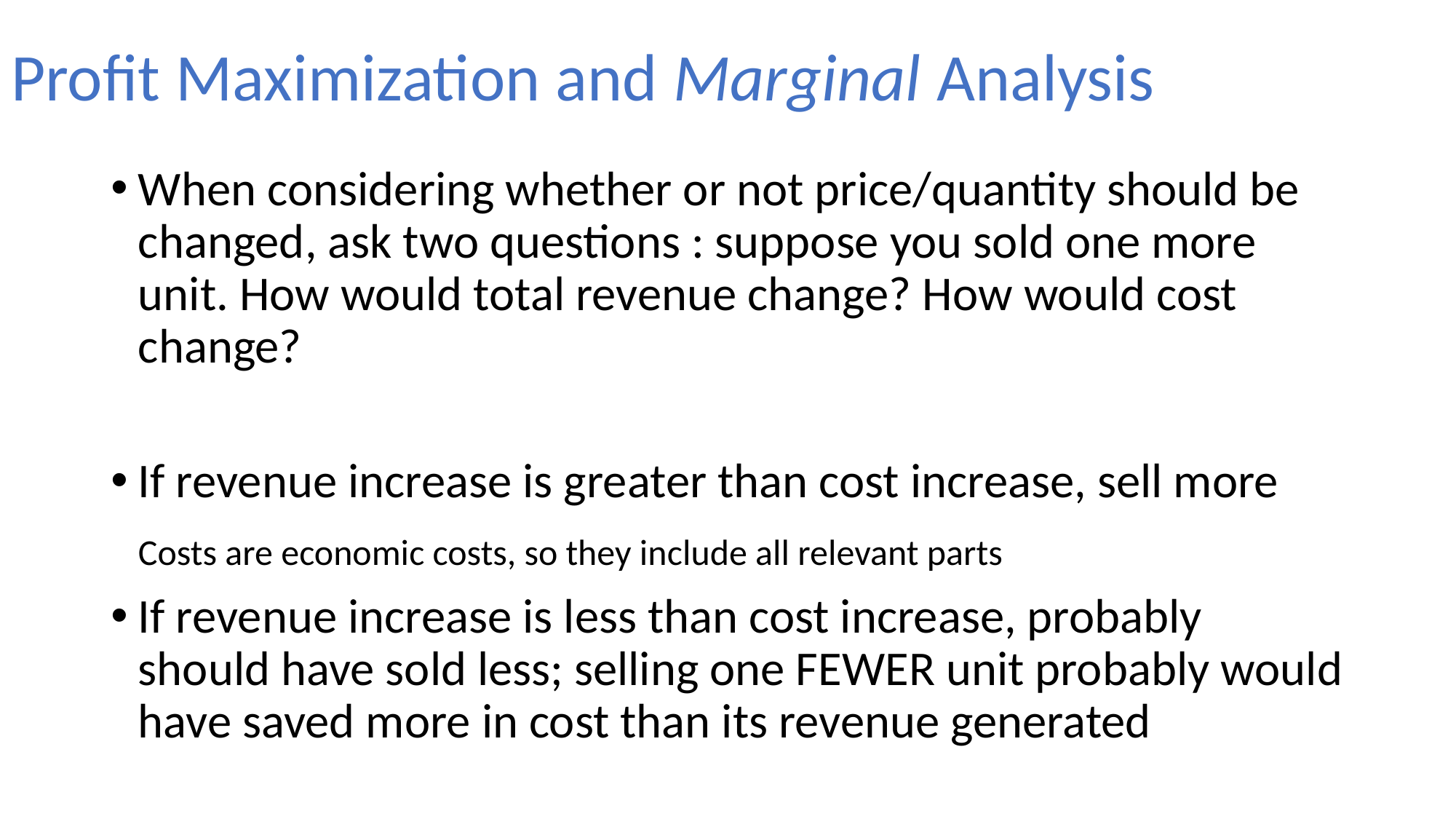

# Profit Maximization and Marginal Analysis
When considering whether or not price/quantity should be changed, ask two questions : suppose you sold one more unit. How would total revenue change? How would cost change?

If revenue increase is greater than cost increase, sell more
	Costs are economic costs, so they include all relevant parts
If revenue increase is less than cost increase, probably should have sold less; selling one FEWER unit probably would have saved more in cost than its revenue generated